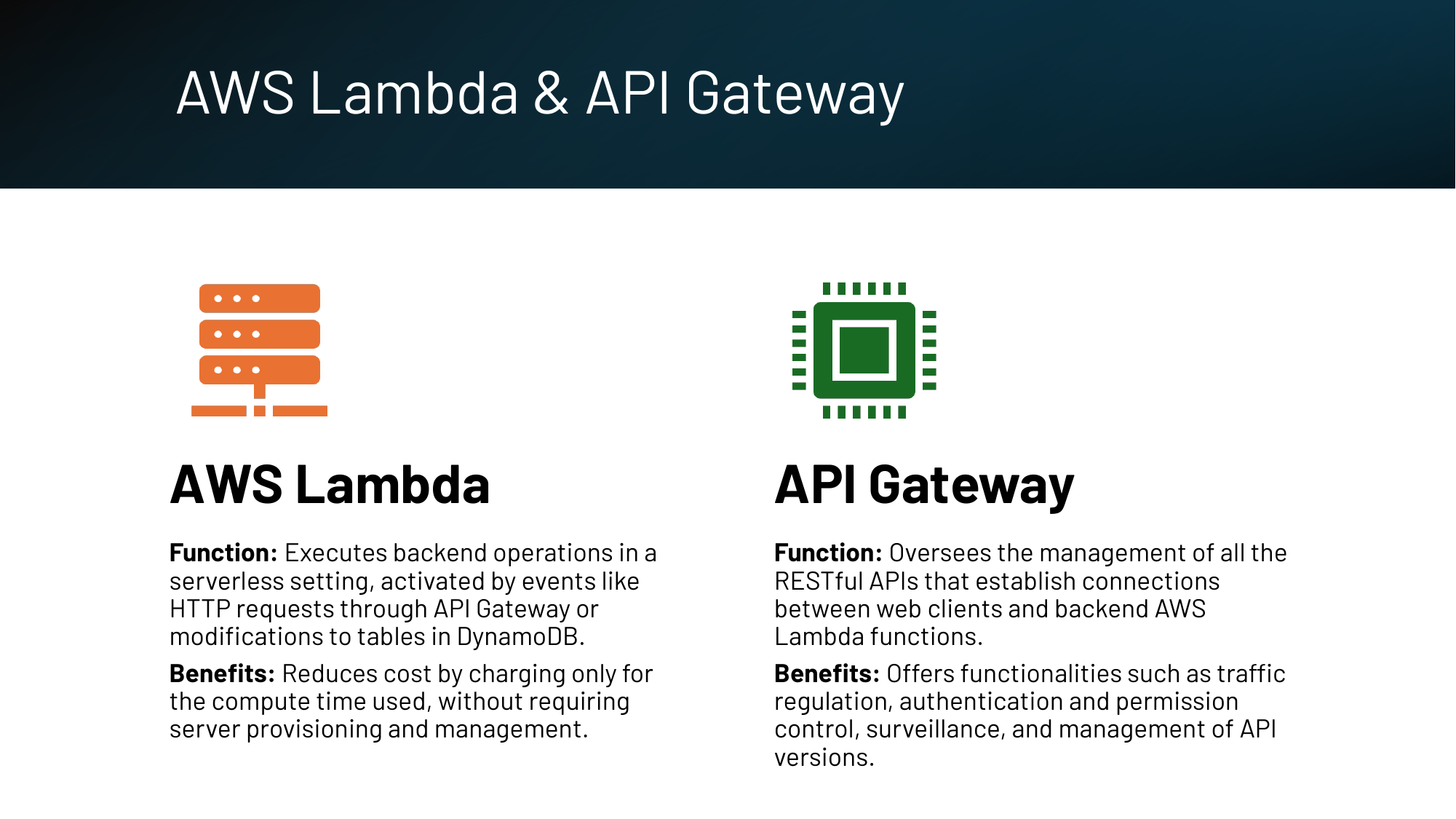

# AWS Lambda & API Gateway
AWS Lambda
Function: Executes backend operations in a serverless setting, activated by events like HTTP requests through API Gateway or modifications to tables in DynamoDB.
Benefits: Reduces cost by charging only for the compute time used, without requiring server provisioning and management.
API Gateway
Function: Oversees the management of all the RESTful APIs that establish connections between web clients and backend AWS Lambda functions.
Benefits: Offers functionalities such as traffic regulation, authentication and permission control, surveillance, and management of API versions.